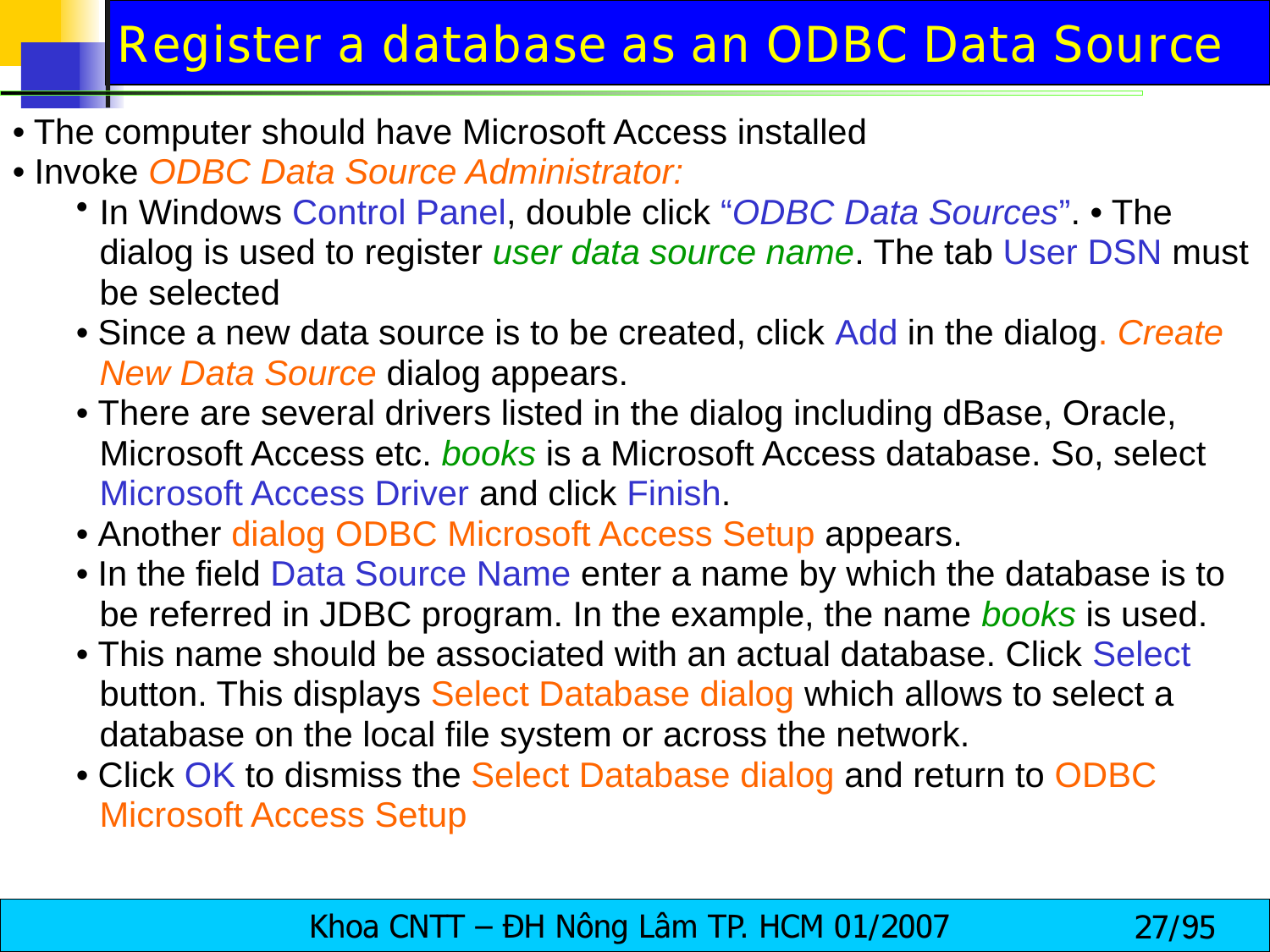

Register a database as an ODBC Data Source
• The computer should have Microsoft Access installed
• Invoke ODBC Data Source Administrator:
In Windows Control Panel, double click “ODBC Data Sources”. • The dialog is used to register user data source name. The tab User DSN must be selected
• Since a new data source is to be created, click Add in the dialog. Create New Data Source dialog appears.
• There are several drivers listed in the dialog including dBase, Oracle, Microsoft Access etc. books is a Microsoft Access database. So, select Microsoft Access Driver and click Finish.
• Another dialog ODBC Microsoft Access Setup appears.
• In the field Data Source Name enter a name by which the database is to be referred in JDBC program. In the example, the name books is used.
• This name should be associated with an actual database. Click Select button. This displays Select Database dialog which allows to select a database on the local file system or across the network.
• Click OK to dismiss the Select Database dialog and return to ODBC Microsoft Access Setup